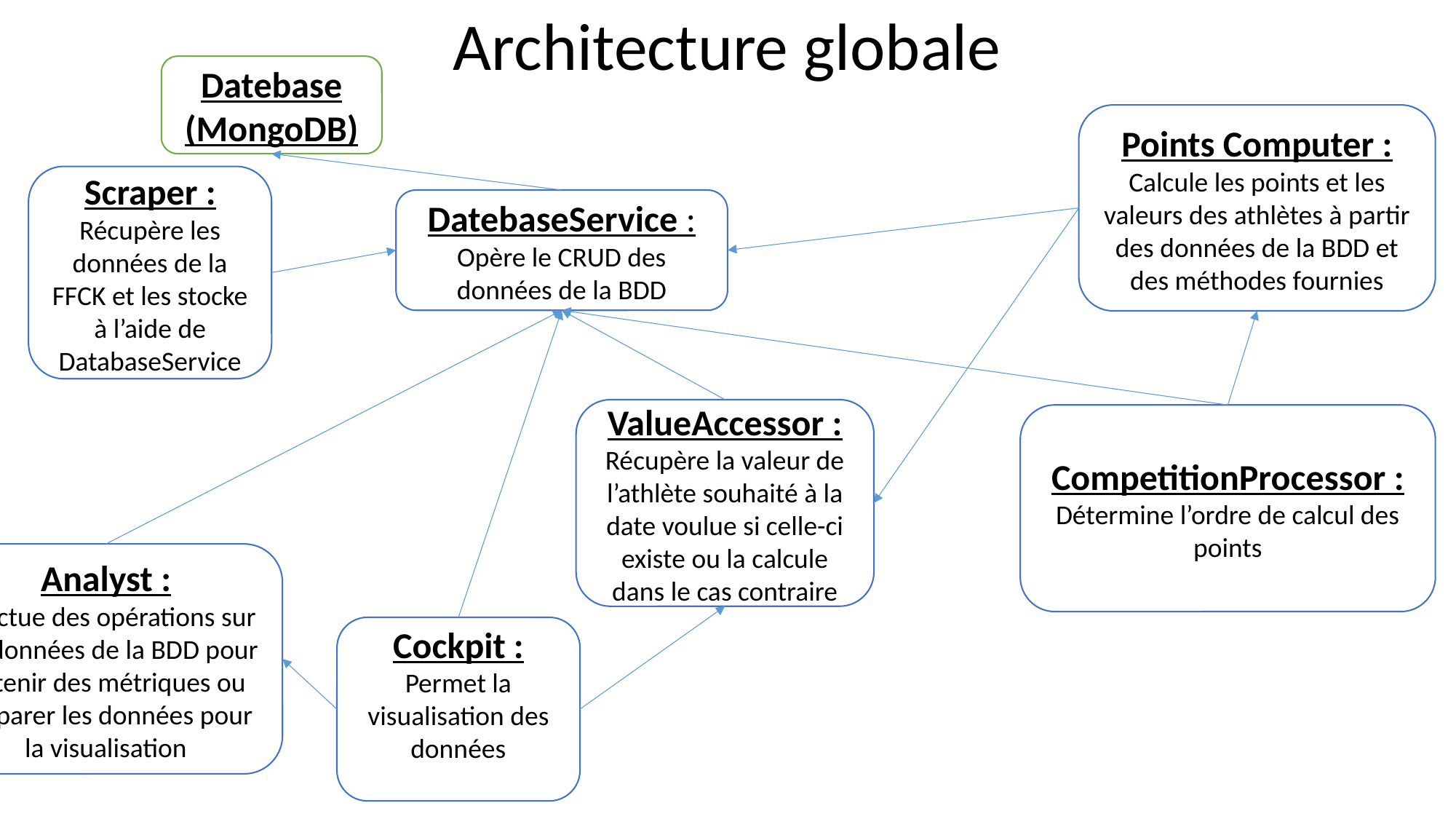

# Architecture globale
Datebase (MongoDB)
Points Computer :
Calcule les points et les valeurs des athlètes à partir des données de la BDD et des méthodes fournies
Scraper :
Récupère les données de la FFCK et les stocke à l’aide de DatabaseService
DatebaseService :
Opère le CRUD des données de la BDD
ValueAccessor :
Récupère la valeur de l’athlète souhaité à la date voulue si celle-ci existe ou la calcule dans le cas contraire
CompetitionProcessor :
Détermine l’ordre de calcul des points
Analyst :
Effectue des opérations sur les données de la BDD pour obtenir des métriques ou préparer les données pour la visualisation
Cockpit :
Permet la visualisation des données